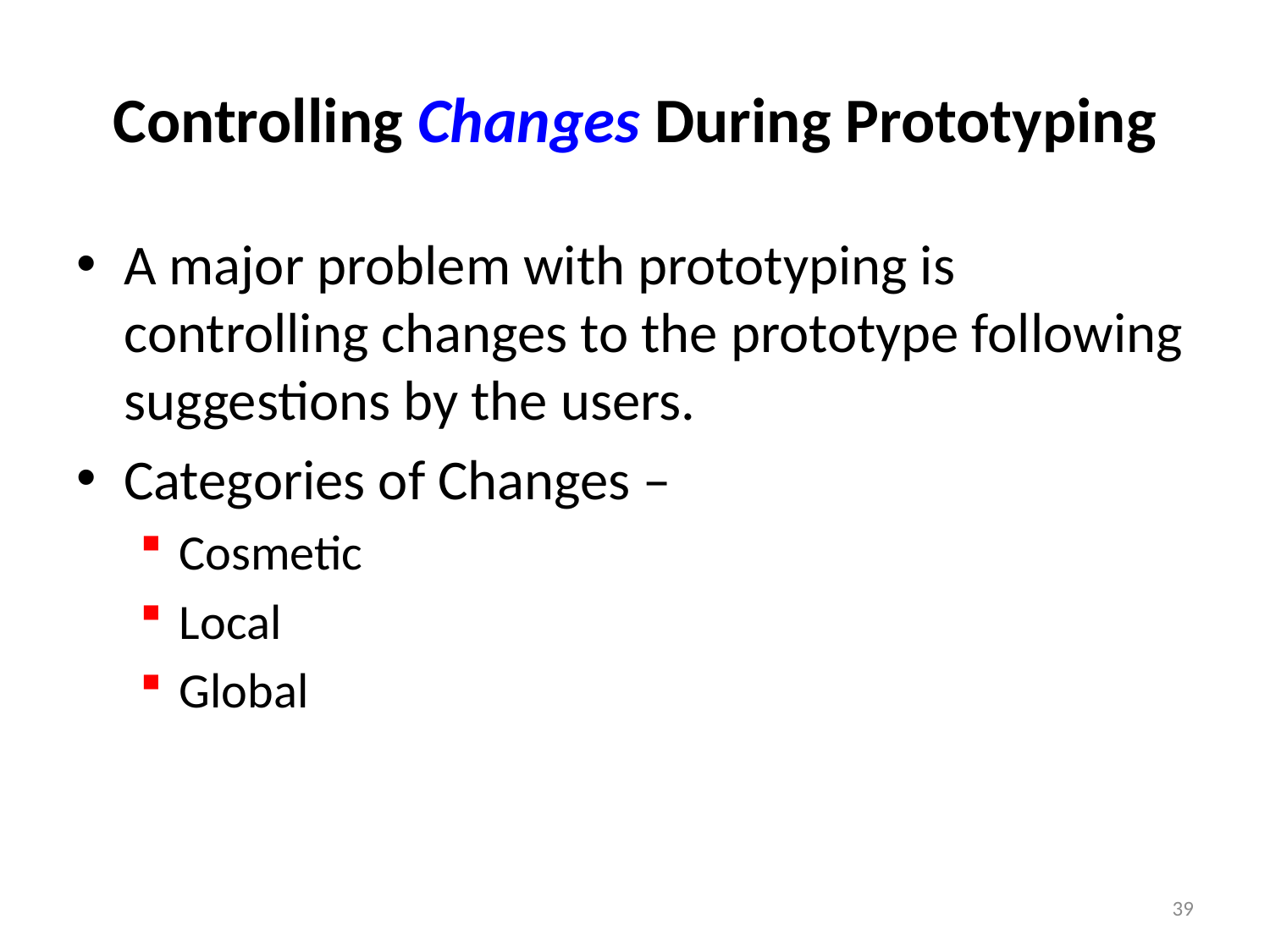

# Controlling Changes During Prototyping
A major problem with prototyping is controlling changes to the prototype following suggestions by the users.
Categories of Changes –
Cosmetic
Local
Global

39